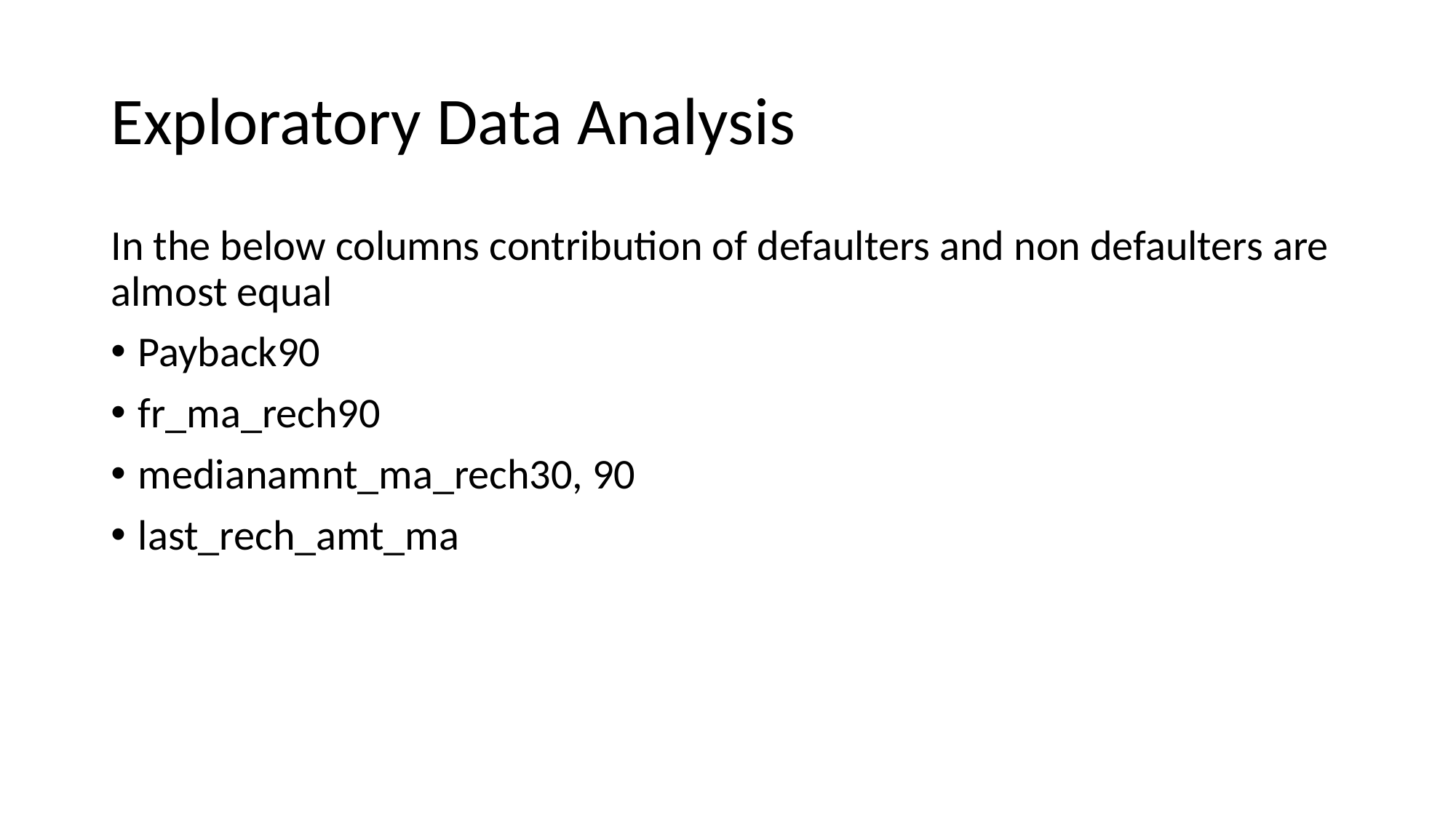

# Exploratory Data Analysis
In the below columns contribution of defaulters and non defaulters are almost equal
Payback90
fr_ma_rech90
medianamnt_ma_rech30, 90
last_rech_amt_ma